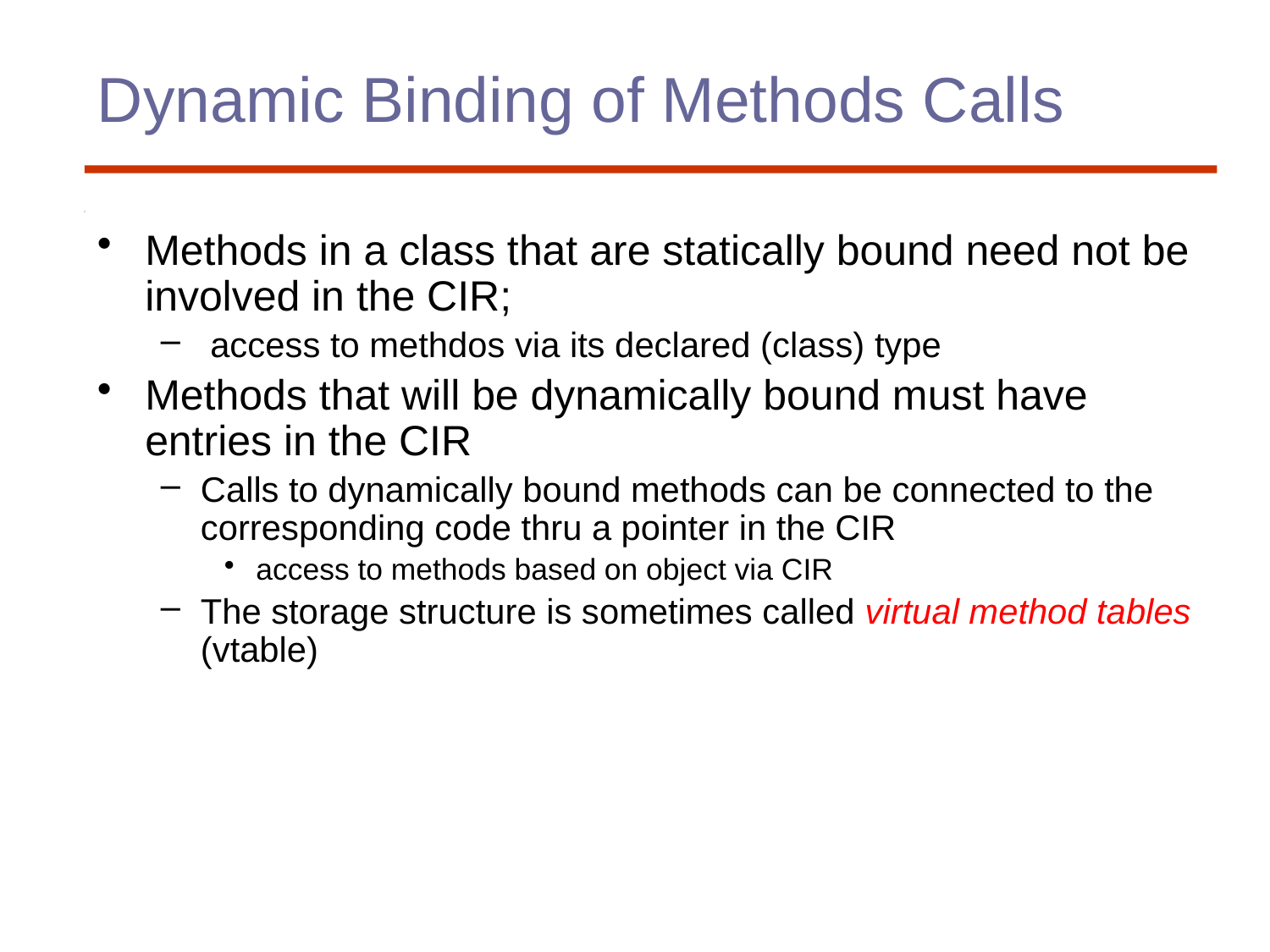

# Dynamic Binding of Methods Calls
Methods in a class that are statically bound need not be involved in the CIR;
 access to methdos via its declared (class) type
Methods that will be dynamically bound must have entries in the CIR
Calls to dynamically bound methods can be connected to the corresponding code thru a pointer in the CIR
access to methods based on object via CIR
The storage structure is sometimes called virtual method tables  (vtable)